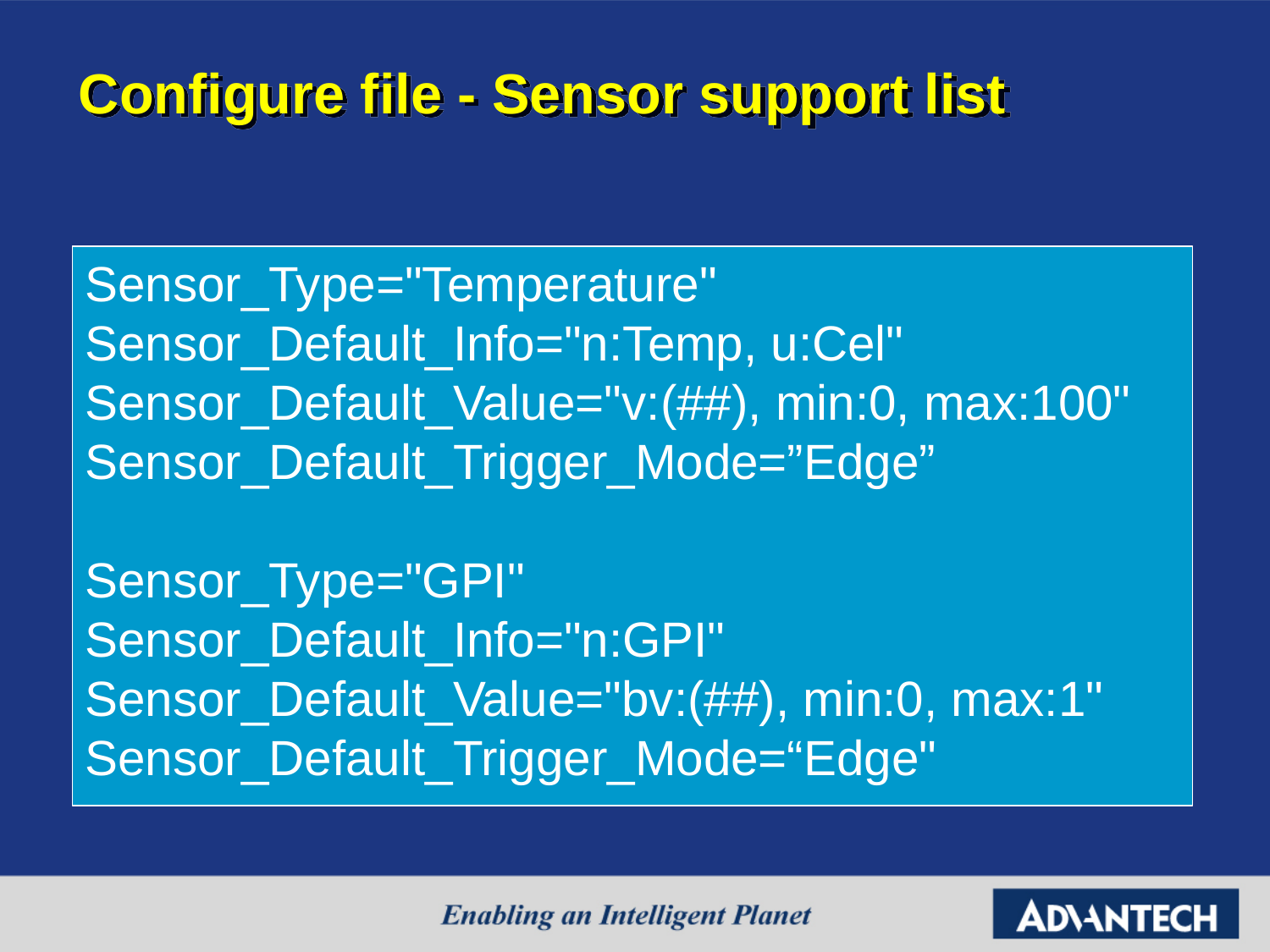

# Configure file - Sensor support list

Sensor_Type="Temperature"
Sensor_Default_Info="n:Temp, u:Cel"
Sensor_Default_Value="v:(##), min:0, max:100"
Sensor_Default_Trigger_Mode=”Edge”

Sensor_Type="GPI"
Sensor_Default_Info="n:GPI"
Sensor_Default_Value="bv:(##), min:0, max:1"
Sensor_Default_Trigger_Mode=“Edge"